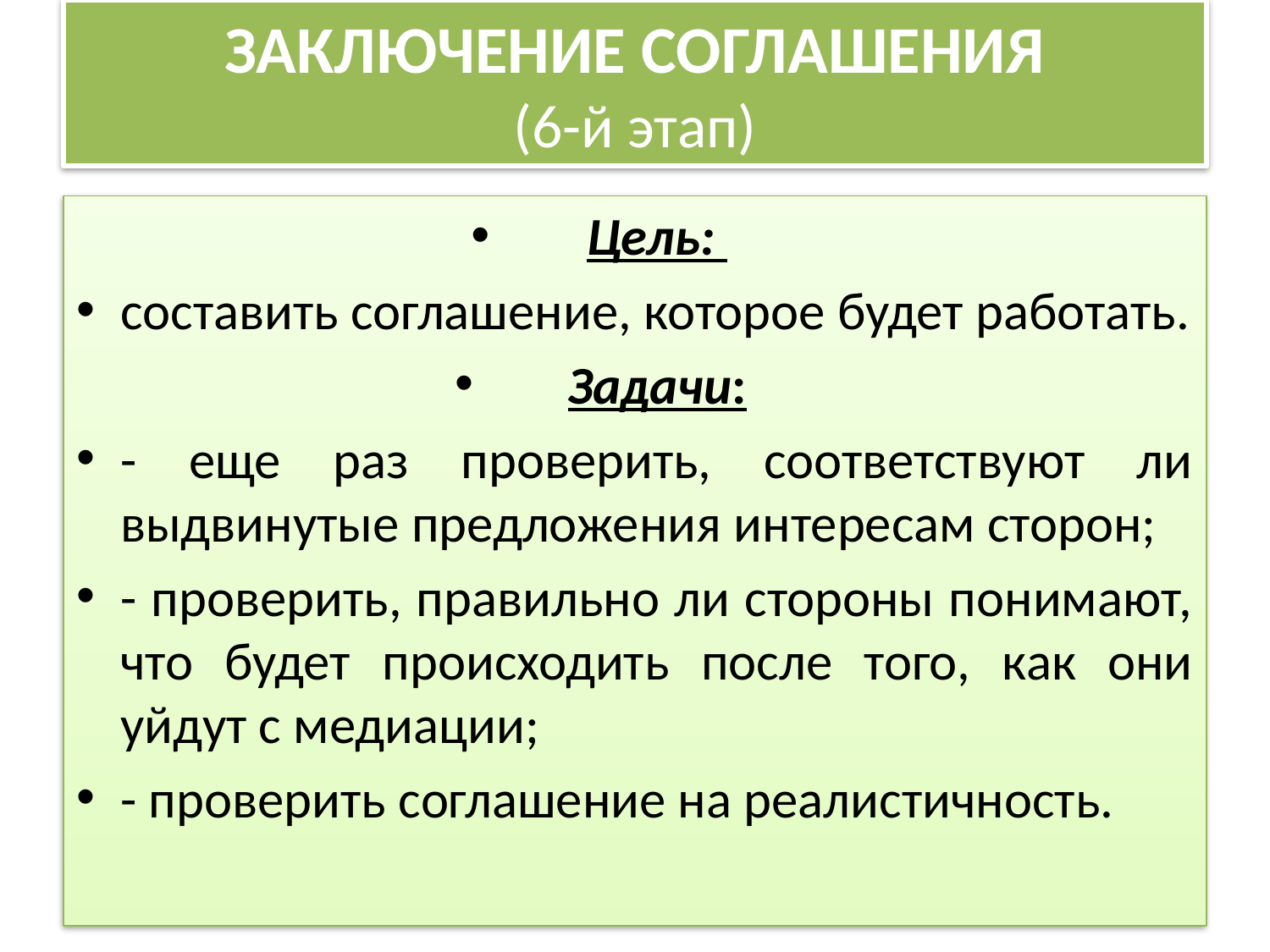

# ЗАКЛЮЧЕНИЕ СОГЛАШЕНИЯ (6-й этап)
Цель:
составить соглашение, которое будет работать.
Задачи:
- еще раз проверить, соответствуют ли выдвинутые предложения интересам сторон;
- проверить, правильно ли стороны понимают, что будет происходить после того, как они уйдут с медиации;
- проверить соглашение на реалистичность.